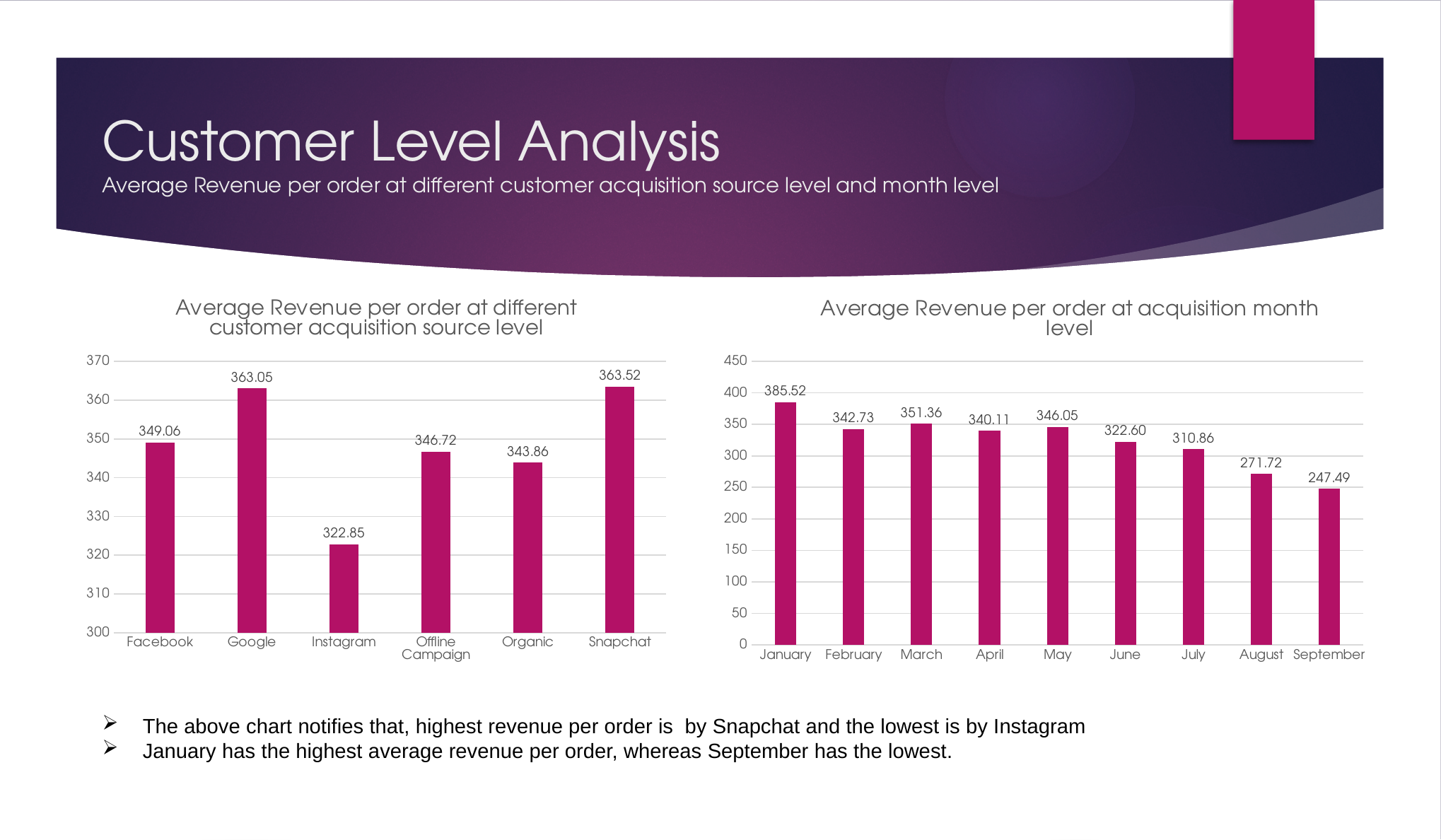

# Customer Level Analysis Average Revenue per order at different customer acquisition source level and month level

### Chart: Average Revenue per order at different customer acquisition source level

| Category | Total |
|---|---|
| Facebook | 349.0614973262032 |
| Google | 363.0517950635752 |
| Instagram | 322.8523706896552 |
| Offline Campaign | 346.71872816212436 |
| Organic | 343.86107784431135 |
| Snapchat | 363.5187672856578 |

### Chart: Average Revenue per order at acquisition month level

| Category | Total |
|---|---|
| January | 385.51785714285717 |
| February | 342.73196605374824 |
| March | 351.3635486981678 |
| April | 340.1092 |
| May | 346.053931659119 |
| June | 322.5980861244019 |
| July | 310.86072423398326 |
| August | 271.7213647441105 |
| September | 247.49178644763862 |
The above chart notifies that, highest revenue per order is  by Snapchat and the lowest is by Instagram
January has the highest average revenue per order, whereas September has the lowest.